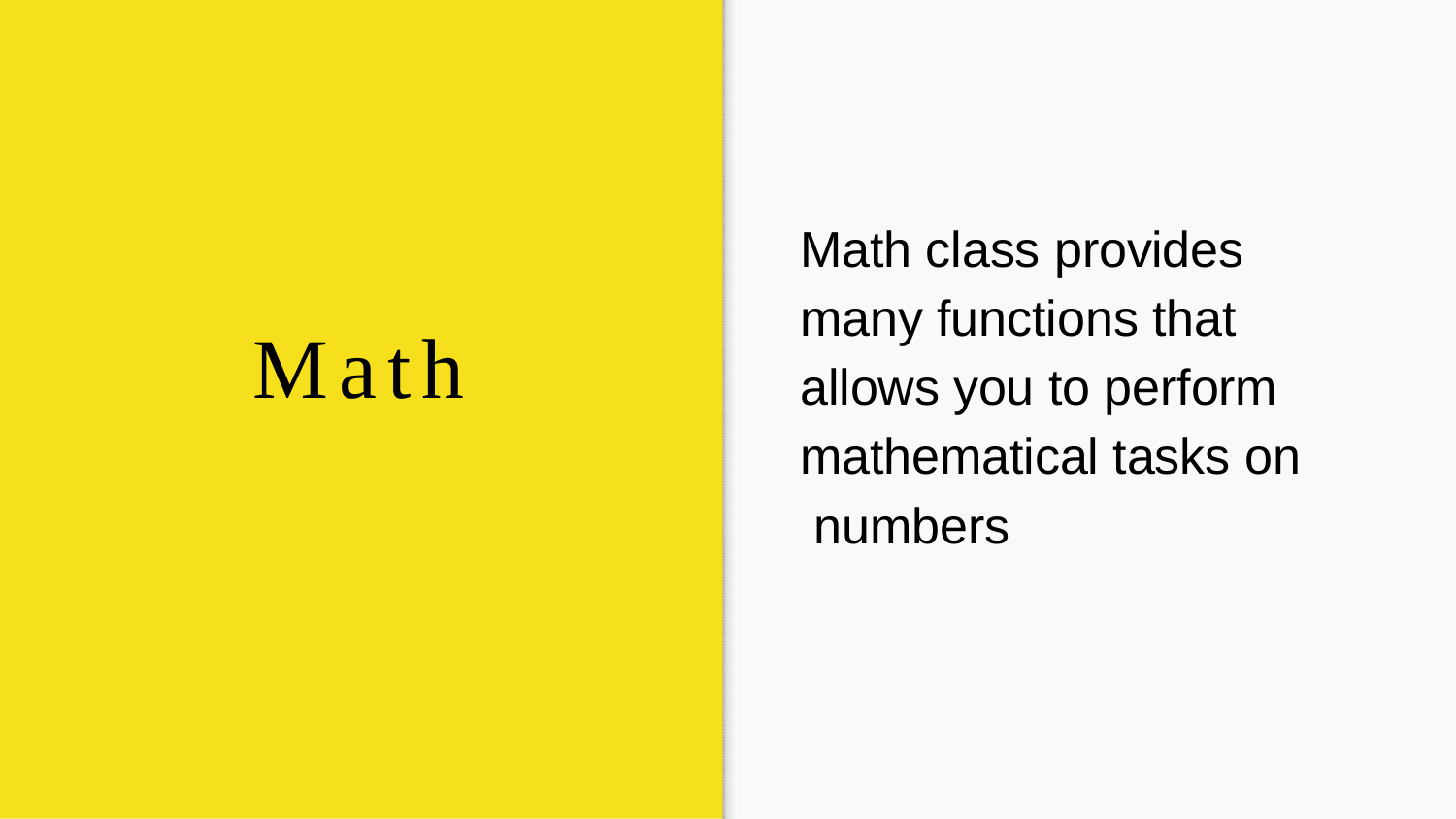

# Math class provides  many functions that  allows you to perform  mathematical tasks on  numbers
Math